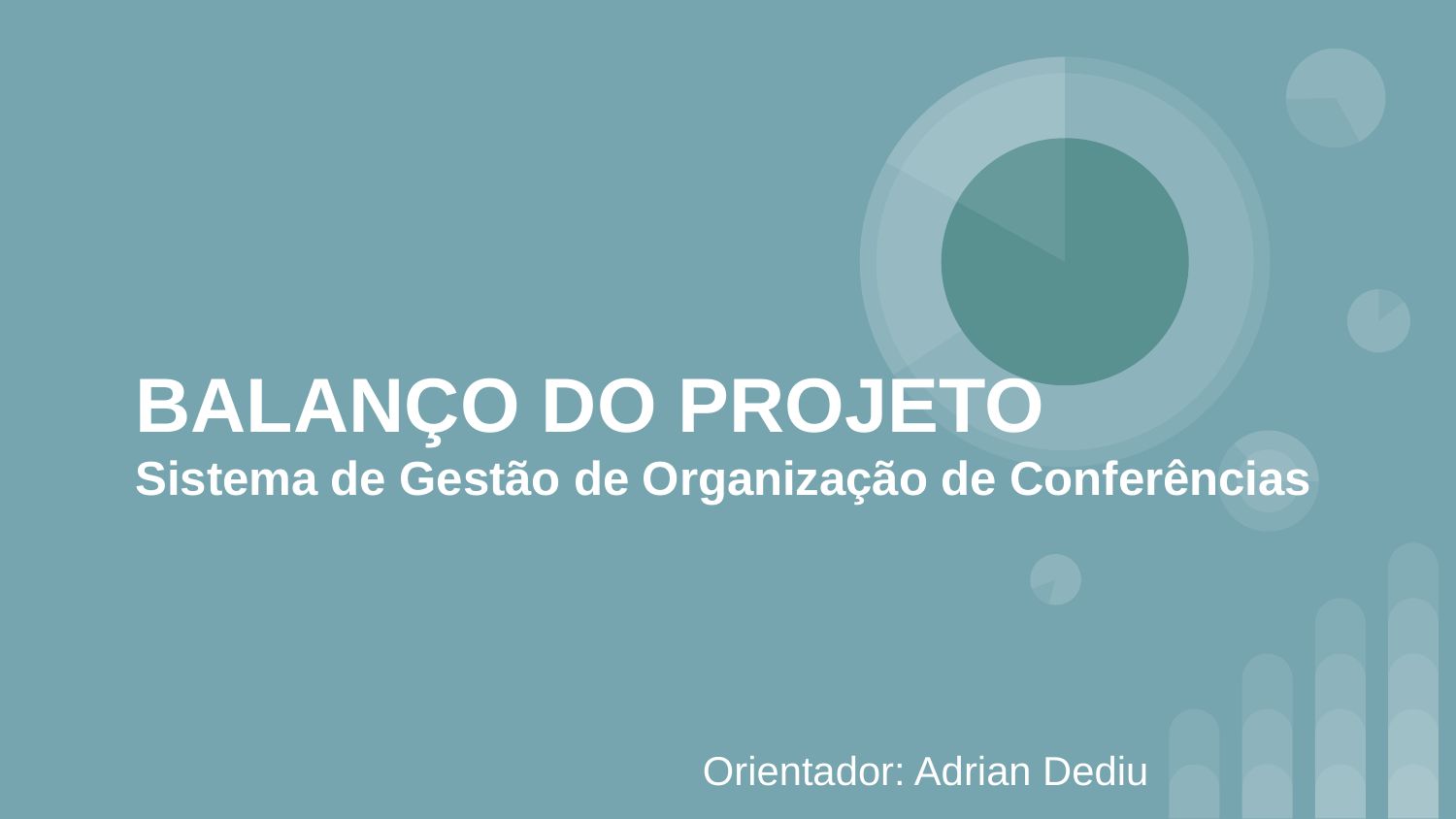

# BALANÇO DO PROJETO
Sistema de Gestão de Organização de Conferências
Orientador: Adrian Dediu